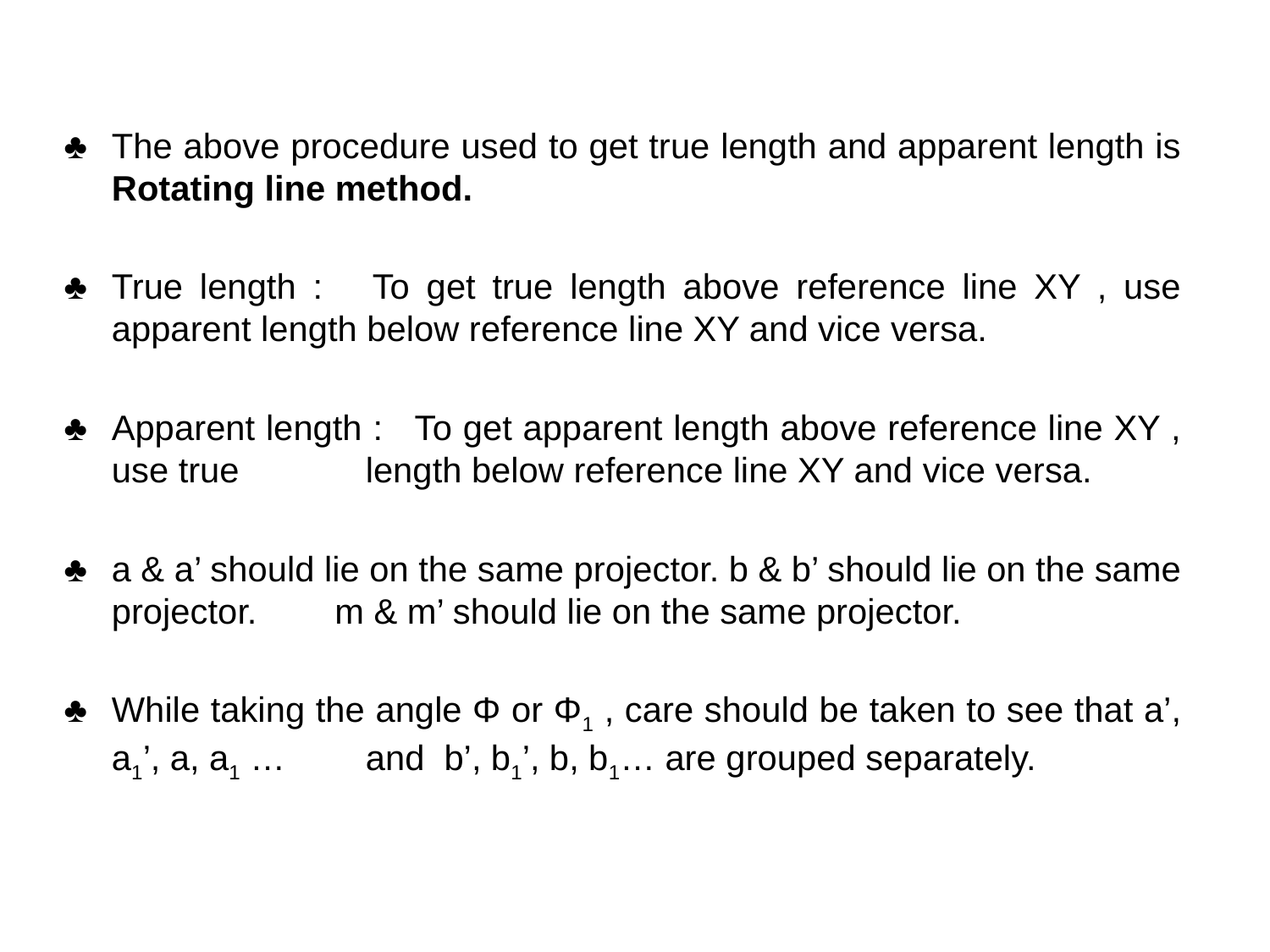

♣	The above procedure used to get true length and apparent length is Rotating line method.

♣	True length :   To get true length above reference line XY , use apparent length below reference line XY and vice versa.

♣	Apparent length :   To get apparent length above reference line XY , use true 	length below reference line XY and vice versa.

♣	a & a’ should lie on the same projector. b & b’ should lie on the same projector.        m & m’ should lie on the same projector.

♣	While taking the angle Φ or Φ1 , care should be taken to see that a’, a1’, a, a1 … 	and  b’, b1’, b, b1… are grouped separately.